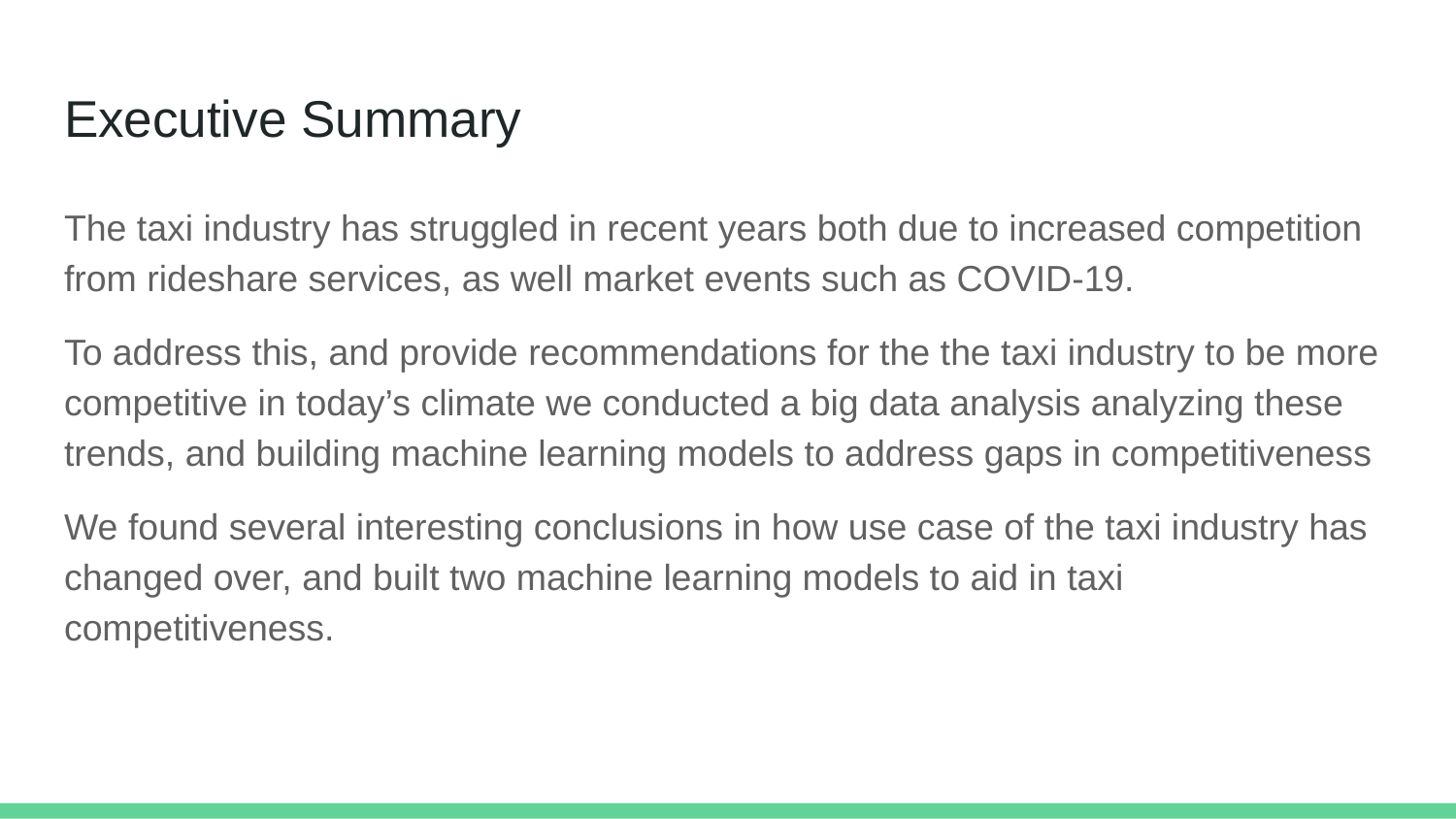

# Executive Summary
The taxi industry has struggled in recent years both due to increased competition from rideshare services, as well market events such as COVID-19.
To address this, and provide recommendations for the the taxi industry to be more competitive in today’s climate we conducted a big data analysis analyzing these trends, and building machine learning models to address gaps in competitiveness
We found several interesting conclusions in how use case of the taxi industry has changed over, and built two machine learning models to aid in taxi competitiveness.